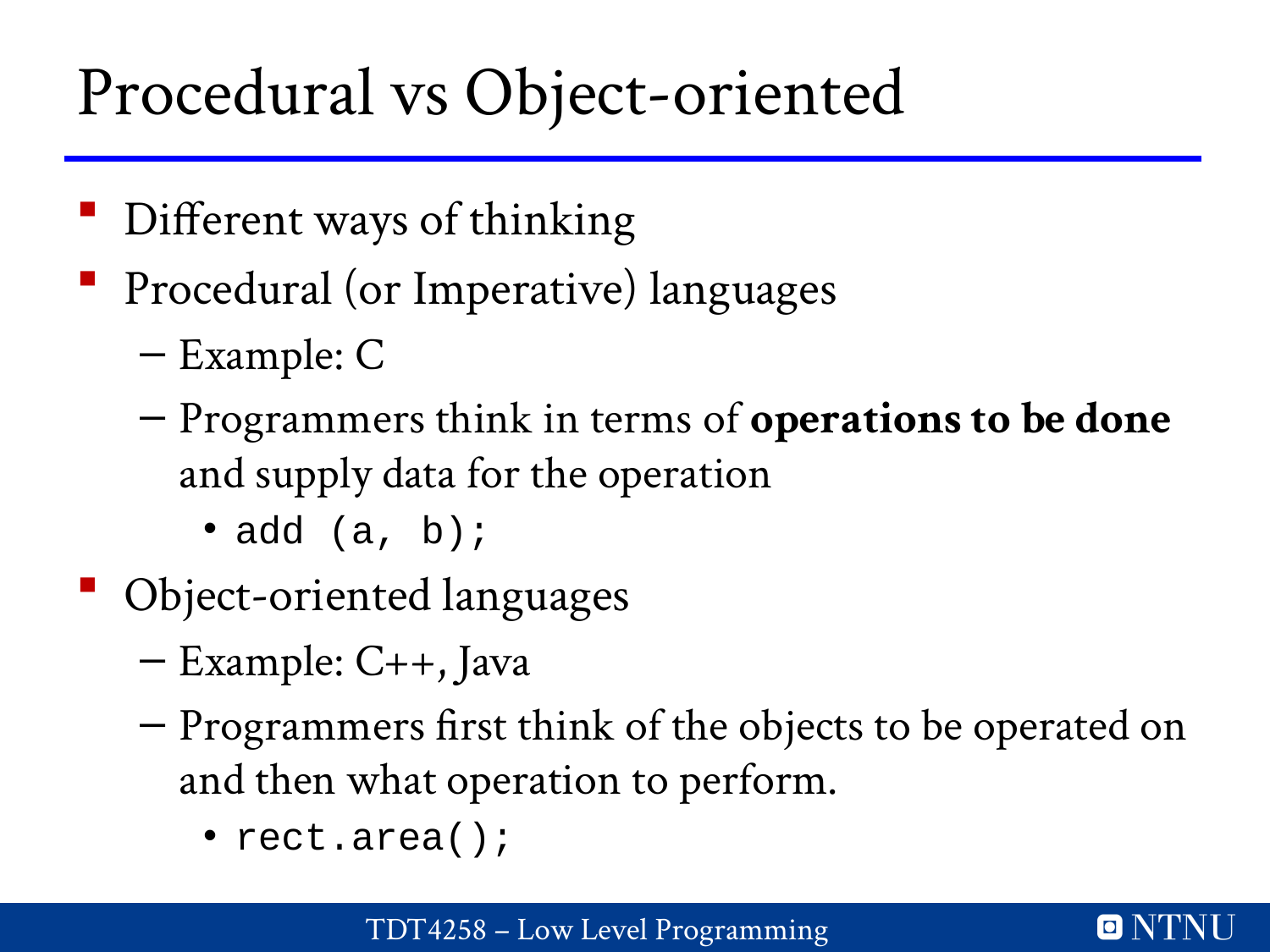

# Procedural vs Object-oriented
Different ways of thinking
Procedural (or Imperative) languages
Example: C
Programmers think in terms of operations to be done and supply data for the operation
add (a, b);
Object-oriented languages
Example: C++, Java
Programmers first think of the objects to be operated on and then what operation to perform.
rect.area();